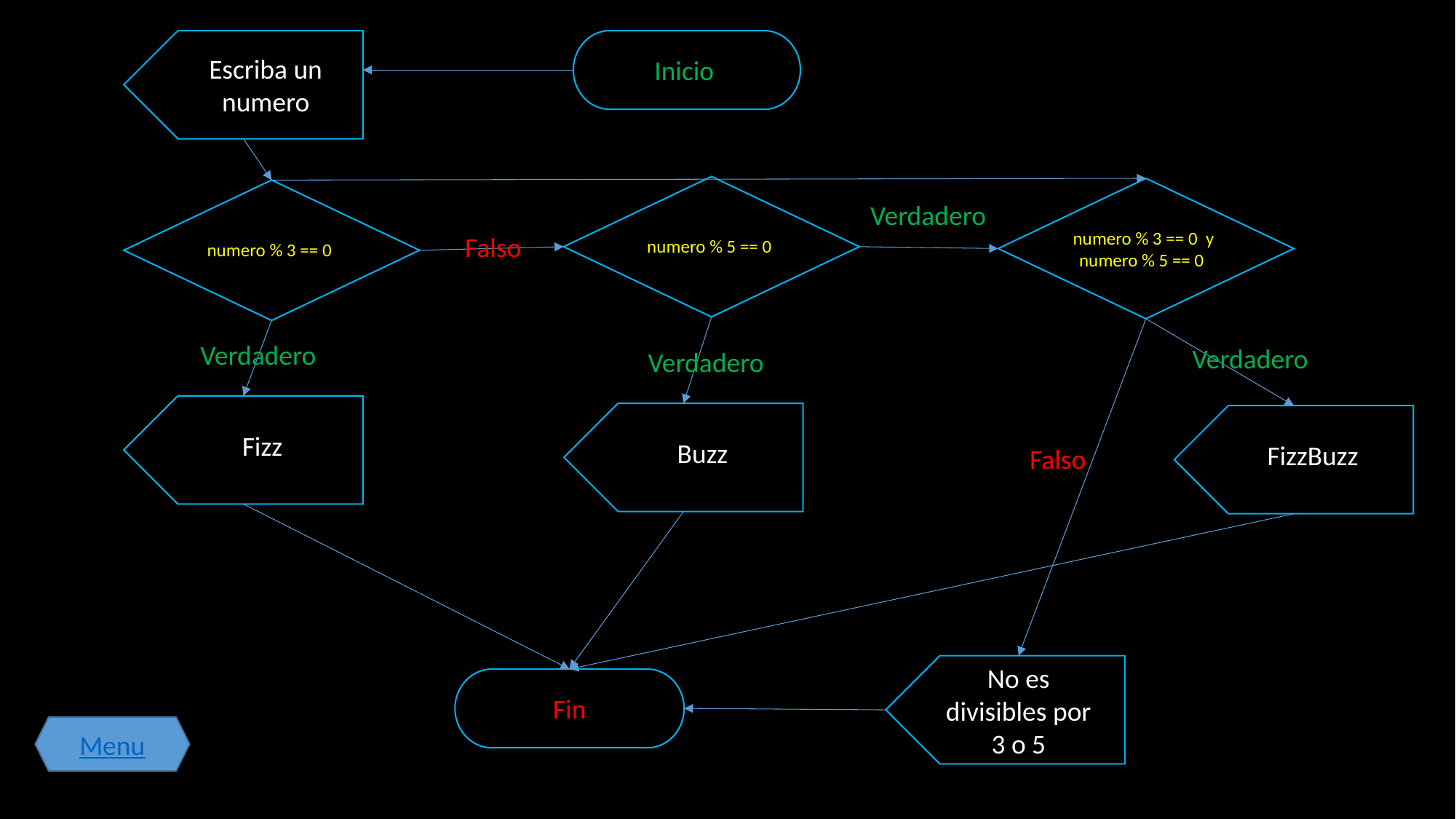

Escriba un numero
Inicio

Verdadero
numero % 3 == 0  y numero % 5 == 0

Falso
numero % 5 == 0
numero % 3 == 0
Verdadero
Verdadero
Verdadero

Fizz
Buzz
FizzBuzz
Falso

No es divisibles por 3 o 5

Fin
Menu